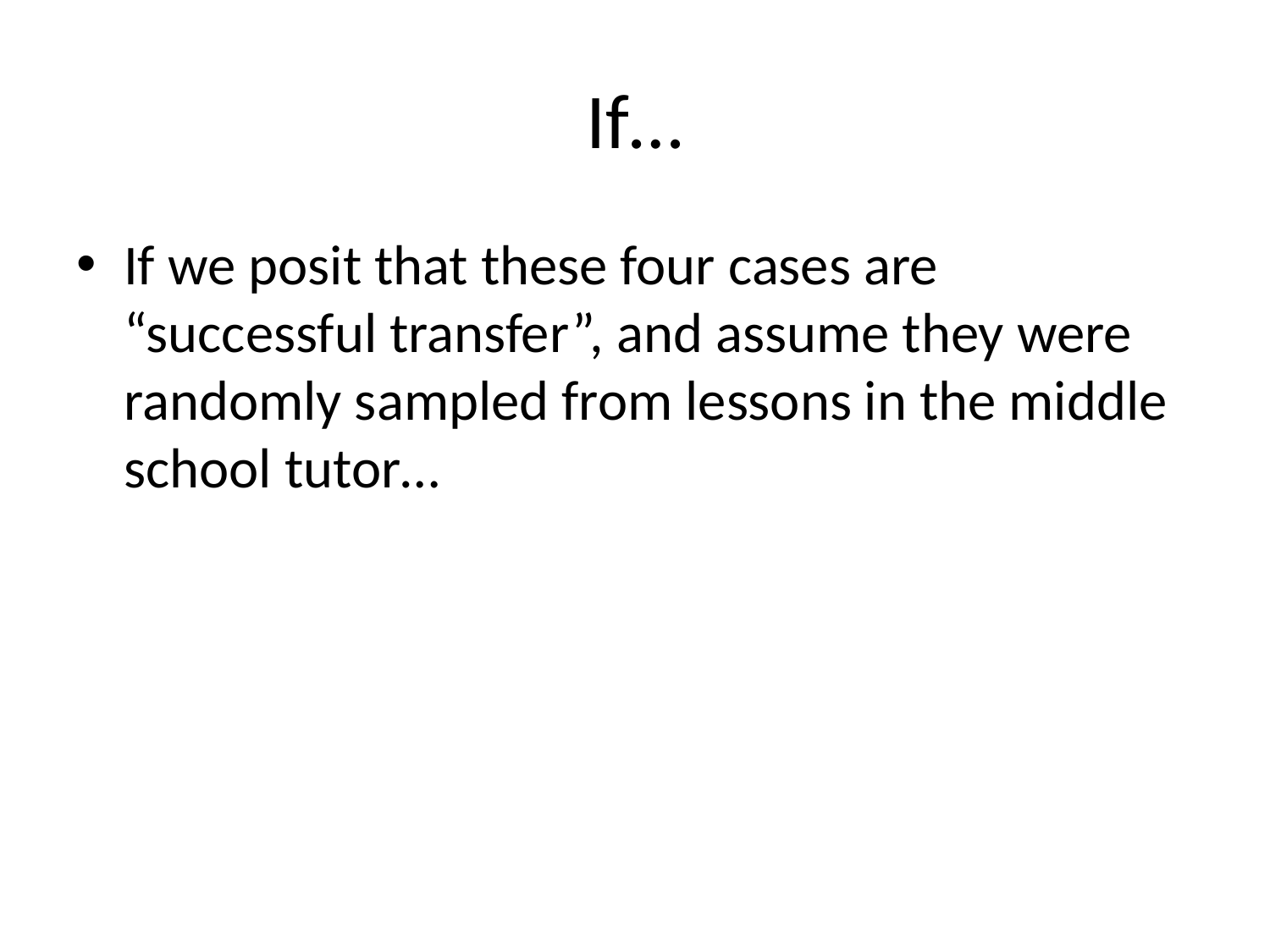

# If…
If we posit that these four cases are “successful transfer”, and assume they were randomly sampled from lessons in the middle school tutor…